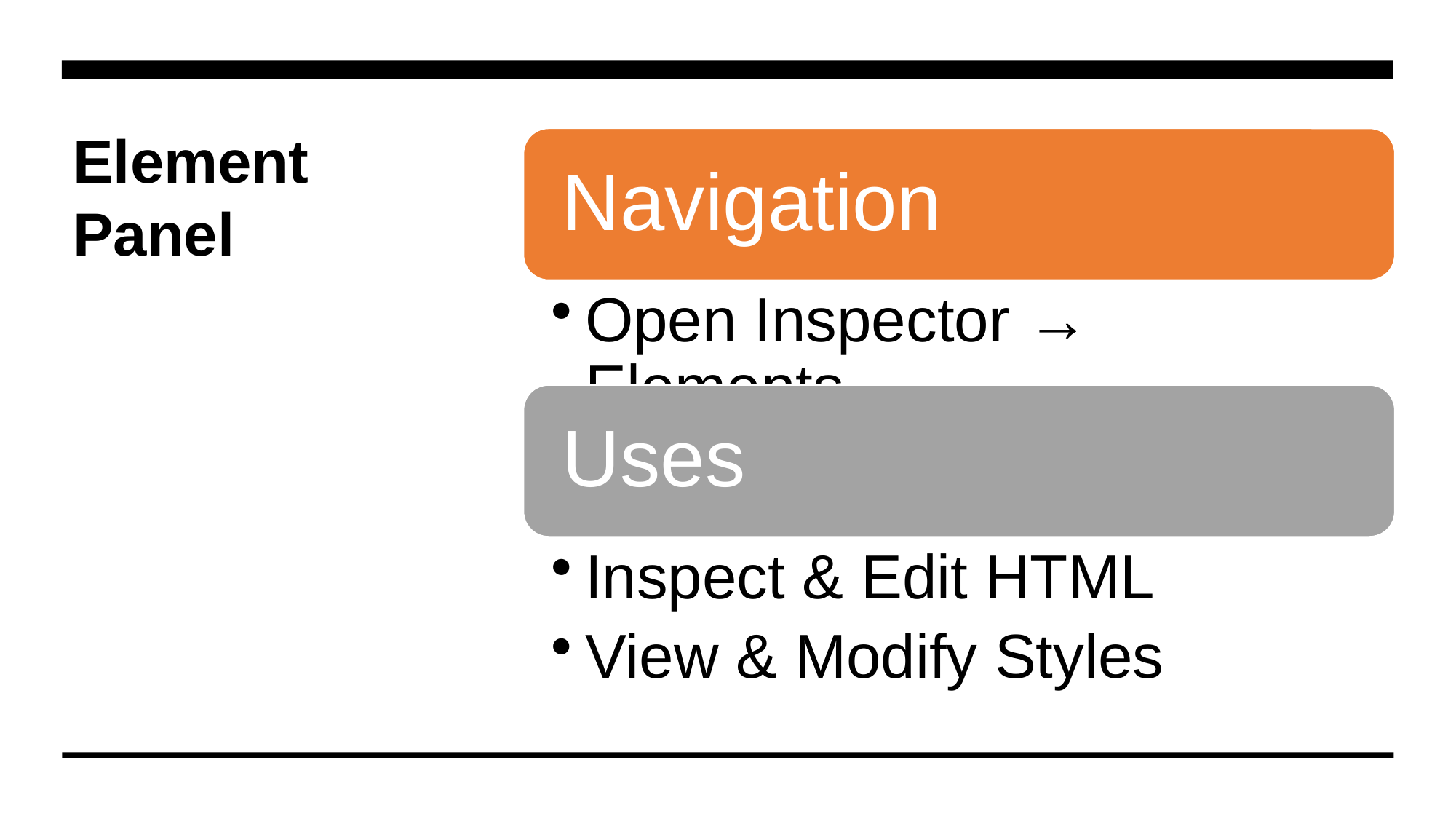

Navigation
Open Inspector → Elements
Uses
Inspect & Edit HTML
View & Modify Styles
Element Panel